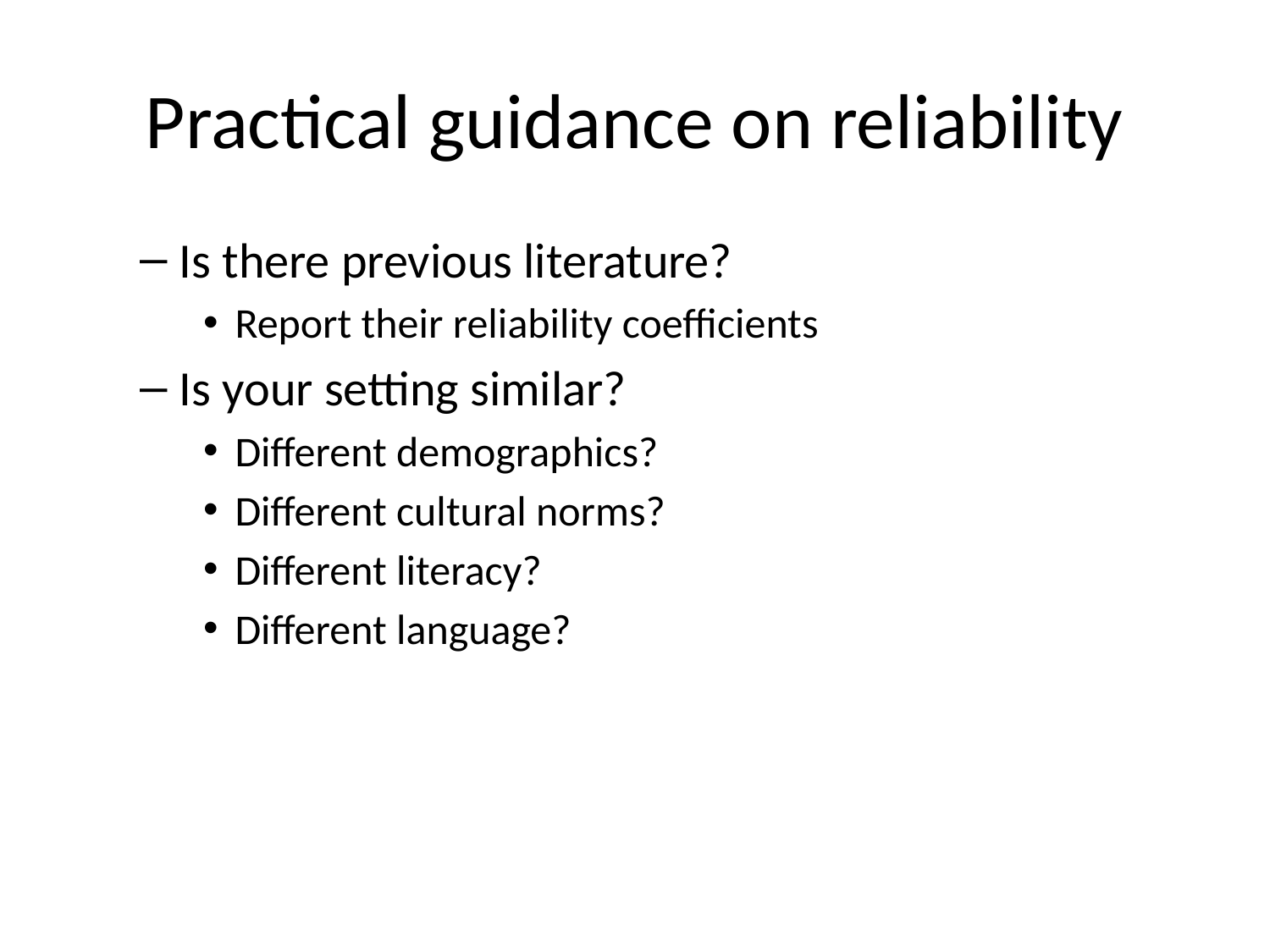

# Practical guidance on reliability
Is there previous literature?
Report their reliability coefficients
Is your setting similar?
Different demographics?
Different cultural norms?
Different literacy?
Different language?